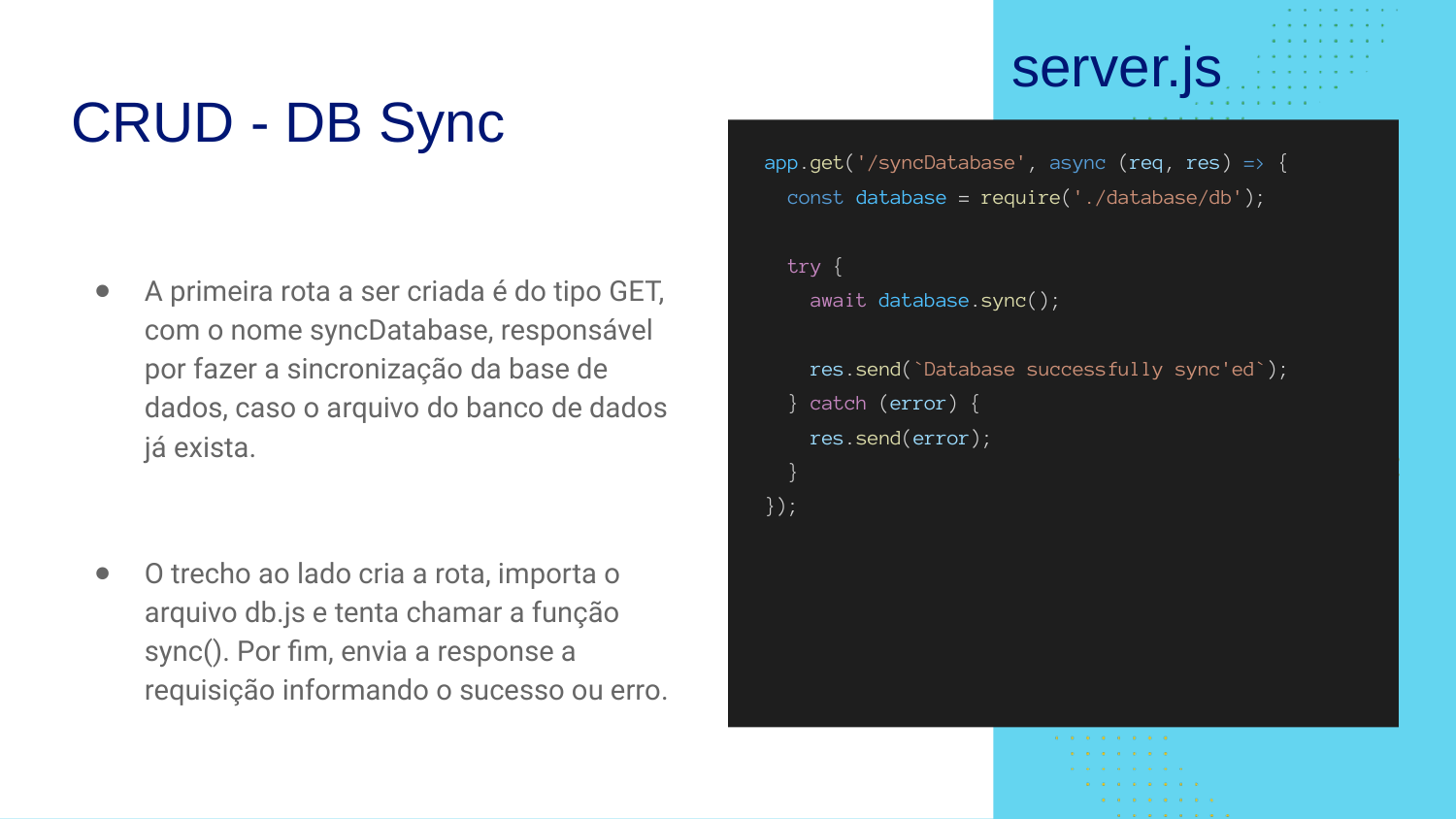

server.js
# CRUD - DB Sync
app.get('/syncDatabase', async (req, res) => {
  const database = require('./database/db');

  try {
    await database.sync();

    res.send(`Database successfully sync'ed`);
  } catch (error) {
    res.send(error);
  }
});

A primeira rota a ser criada é do tipo GET, com o nome syncDatabase, responsável por fazer a sincronização da base de dados, caso o arquivo do banco de dados já exista.

O trecho ao lado cria a rota, importa o arquivo db.js e tenta chamar a função sync(). Por fim, envia a response a requisição informando o sucesso ou erro.